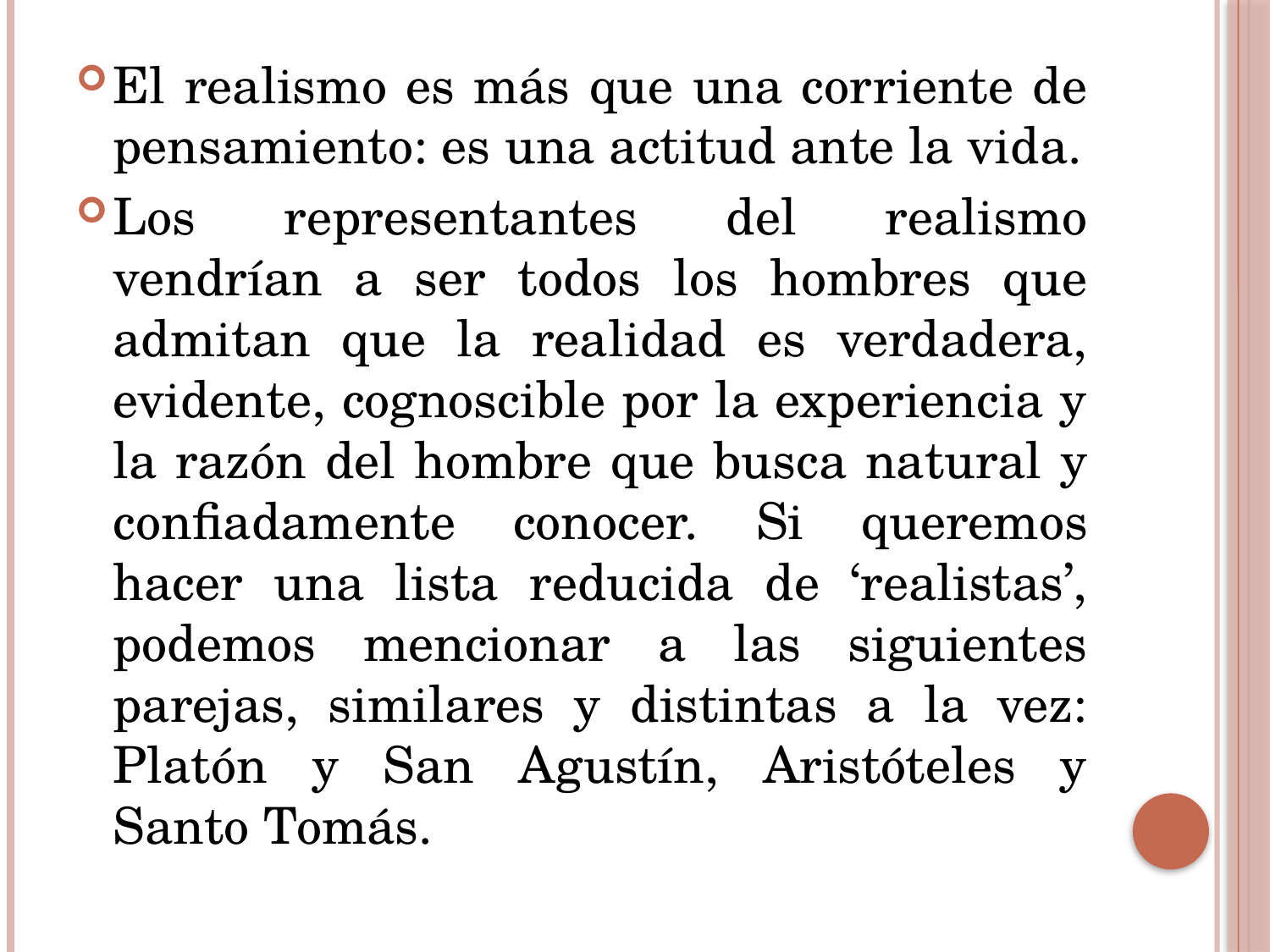

#
El realismo es más que una corriente de pensamiento: es una actitud ante la vida.
Los representantes del realismo vendrían a ser todos los hombres que admitan que la realidad es verdadera, evidente, cognoscible por la experiencia y la razón del hombre que busca natural y confiadamente conocer. Si queremos hacer una lista reducida de ‘realistas’, podemos mencionar a las siguientes parejas, similares y distintas a la vez: Platón y San Agustín, Aristóteles y Santo Tomás.